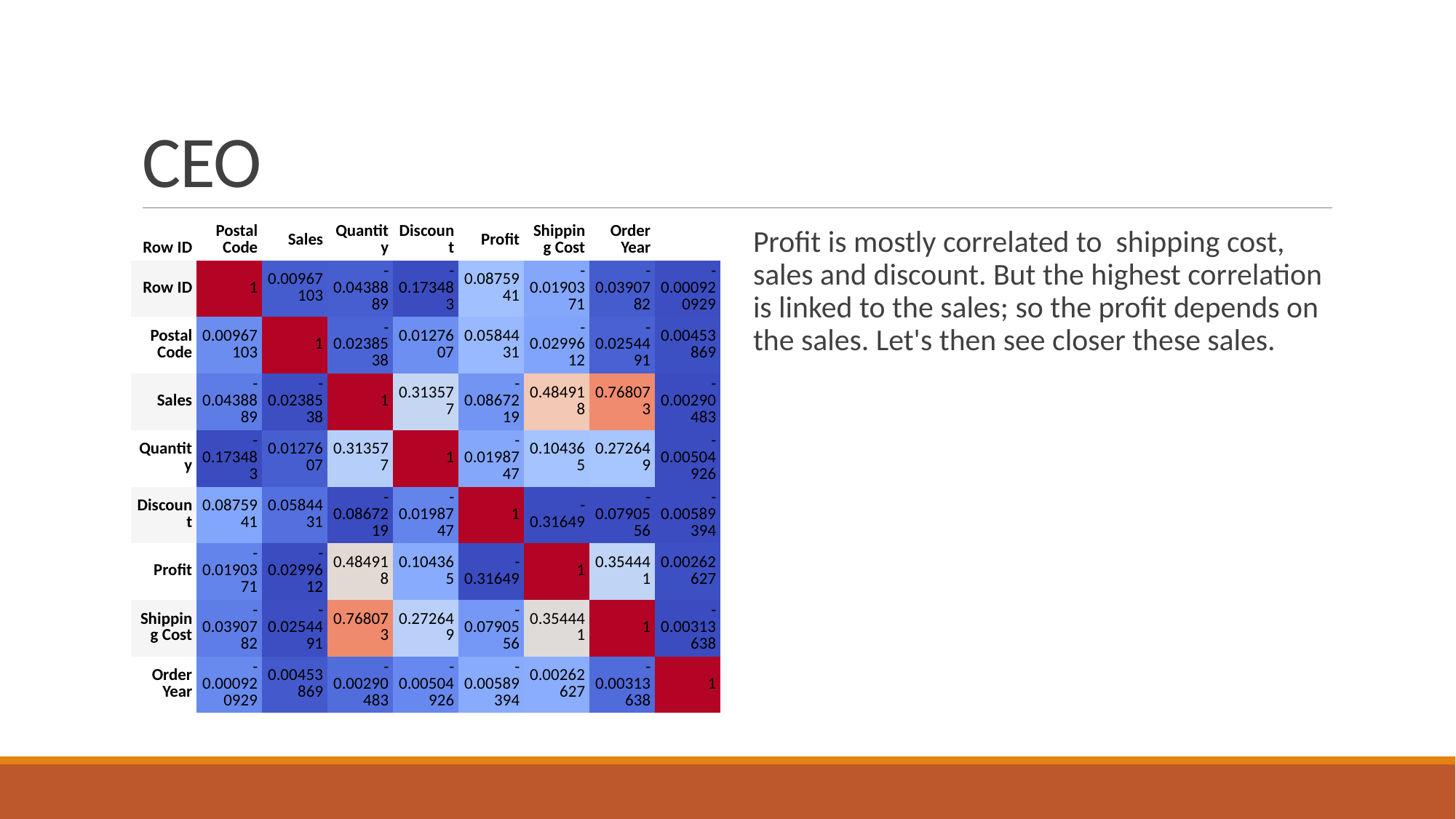

# CEO
Profit is mostly correlated to  shipping cost, sales and discount. But the highest correlation is linked to the sales; so the profit depends on the sales. Let's then see closer these sales.
| Row ID | Postal Code | Sales | Quantity | Discount | Profit | Shipping Cost | Order Year |  |
| --- | --- | --- | --- | --- | --- | --- | --- | --- |
| Row ID | 1 | 0.00967103 | -0.0438889 | -0.173483 | 0.0875941 | -0.0190371 | -0.0390782 | -0.000920929 |
| Postal Code | 0.00967103 | 1 | -0.0238538 | 0.0127607 | 0.0584431 | -0.0299612 | -0.0254491 | 0.00453869 |
| Sales | -0.0438889 | -0.0238538 | 1 | 0.313577 | -0.0867219 | 0.484918 | 0.768073 | -0.00290483 |
| Quantity | -0.173483 | 0.0127607 | 0.313577 | 1 | -0.0198747 | 0.104365 | 0.272649 | -0.00504926 |
| Discount | 0.0875941 | 0.0584431 | -0.0867219 | -0.0198747 | 1 | -0.31649 | -0.0790556 | -0.00589394 |
| Profit | -0.0190371 | -0.0299612 | 0.484918 | 0.104365 | -0.31649 | 1 | 0.354441 | 0.00262627 |
| Shipping Cost | -0.0390782 | -0.0254491 | 0.768073 | 0.272649 | -0.0790556 | 0.354441 | 1 | -0.00313638 |
| Order Year | -0.000920929 | 0.00453869 | -0.00290483 | -0.00504926 | -0.00589394 | 0.00262627 | -0.00313638 | 1 |